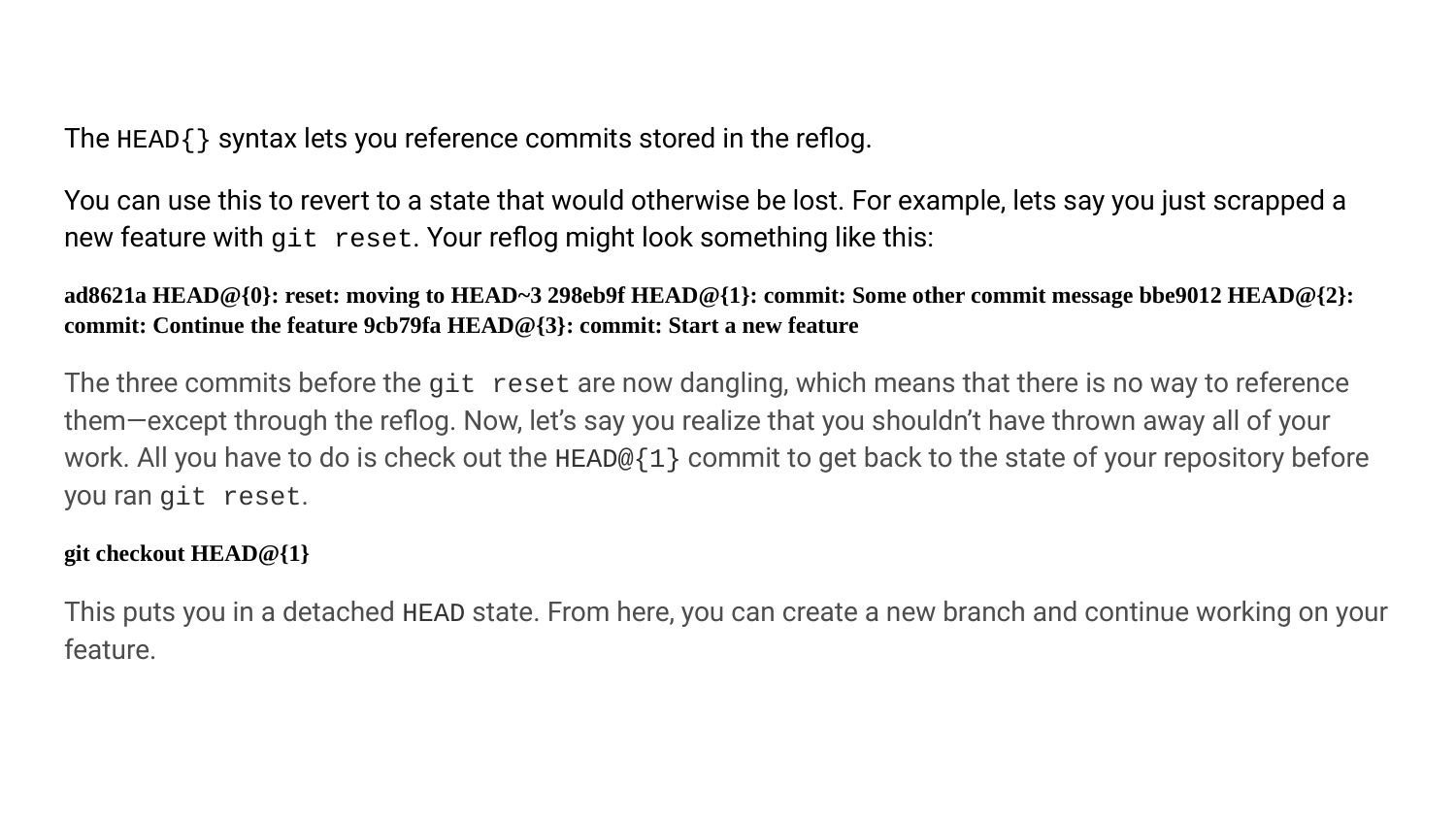

The HEAD{} syntax lets you reference commits stored in the reflog.
You can use this to revert to a state that would otherwise be lost. For example, lets say you just scrapped a new feature with git reset. Your reflog might look something like this:
ad8621a HEAD@{0}: reset: moving to HEAD~3 298eb9f HEAD@{1}: commit: Some other commit message bbe9012 HEAD@{2}: commit: Continue the feature 9cb79fa HEAD@{3}: commit: Start a new feature
The three commits before the git reset are now dangling, which means that there is no way to reference them—except through the reflog. Now, let’s say you realize that you shouldn’t have thrown away all of your work. All you have to do is check out the HEAD@{1} commit to get back to the state of your repository before you ran git reset.
git checkout HEAD@{1}
This puts you in a detached HEAD state. From here, you can create a new branch and continue working on your feature.